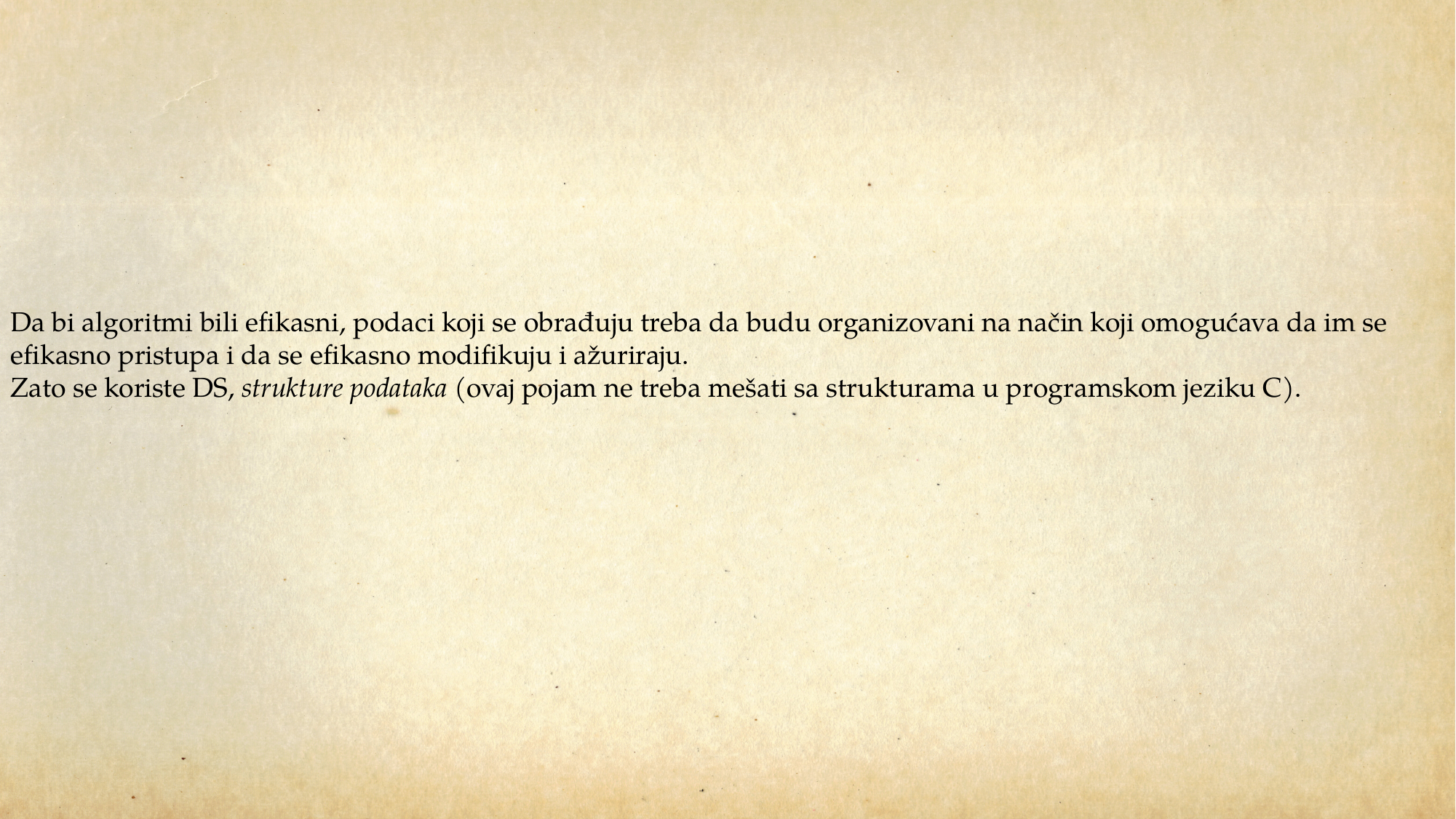

Da bi algoritmi bili efikasni, podaci koji se obrađuju treba da budu organizovani na način koji omogućava da im se efikasno pristupa i da se efikasno modifikuju i ažuriraju.
Zato se koriste DS, strukture podataka (ovaj pojam ne treba mešati sa strukturama u programskom jeziku C).